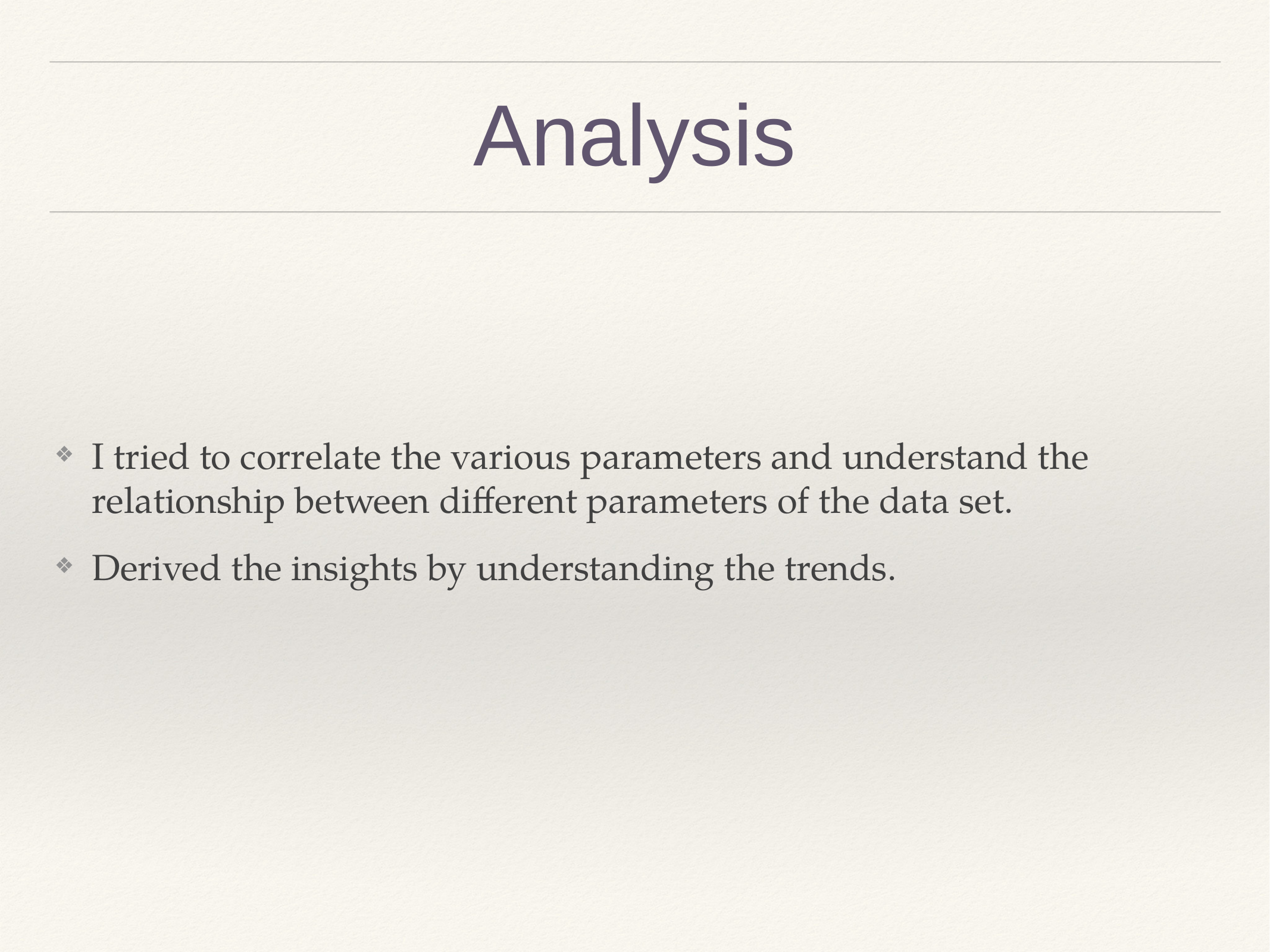

# Analysis
I tried to correlate the various parameters and understand the relationship between different parameters of the data set.
Derived the insights by understanding the trends.